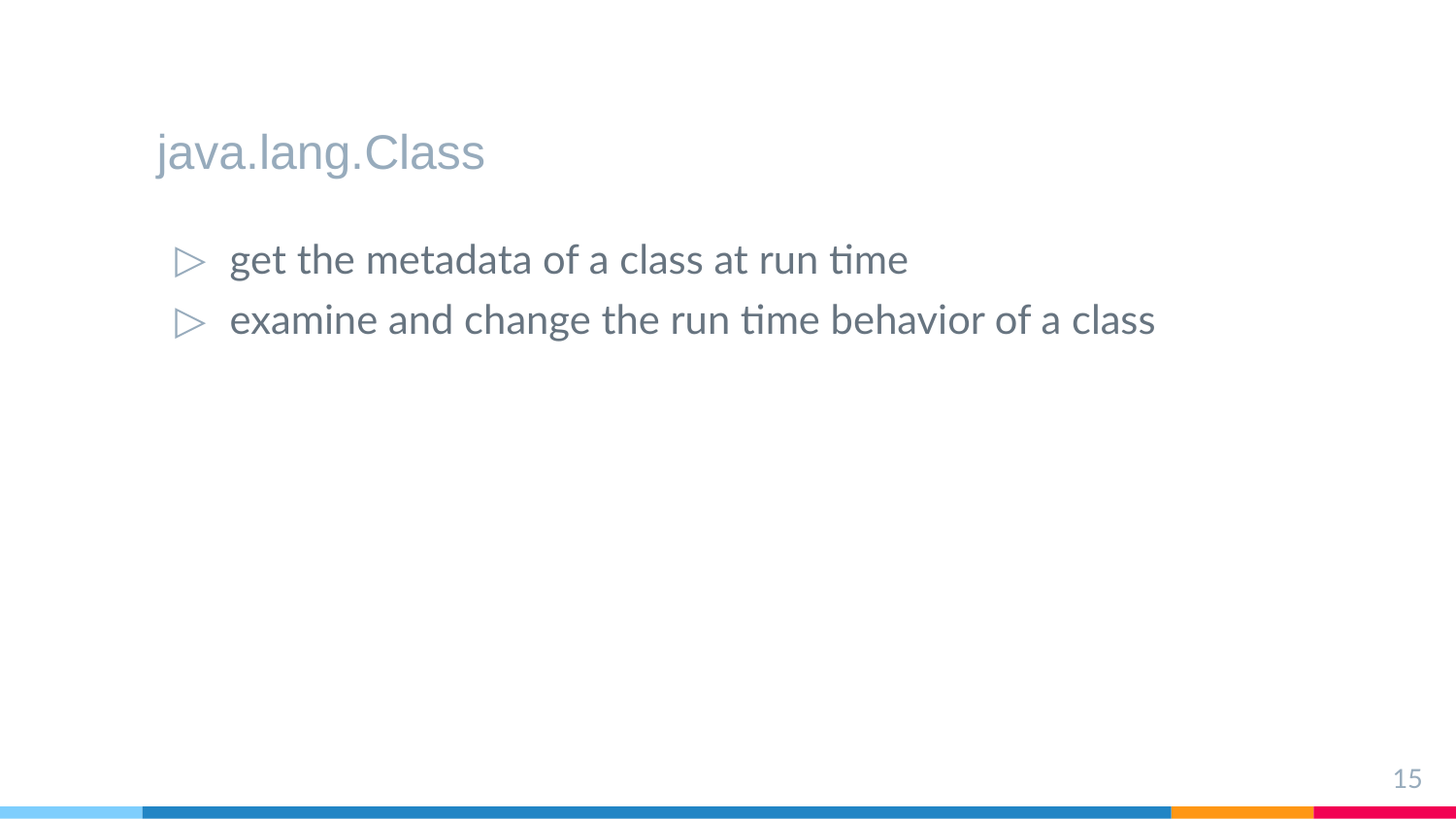

# java.lang.Class
get the metadata of a class at run time
examine and change the run time behavior of a class
15